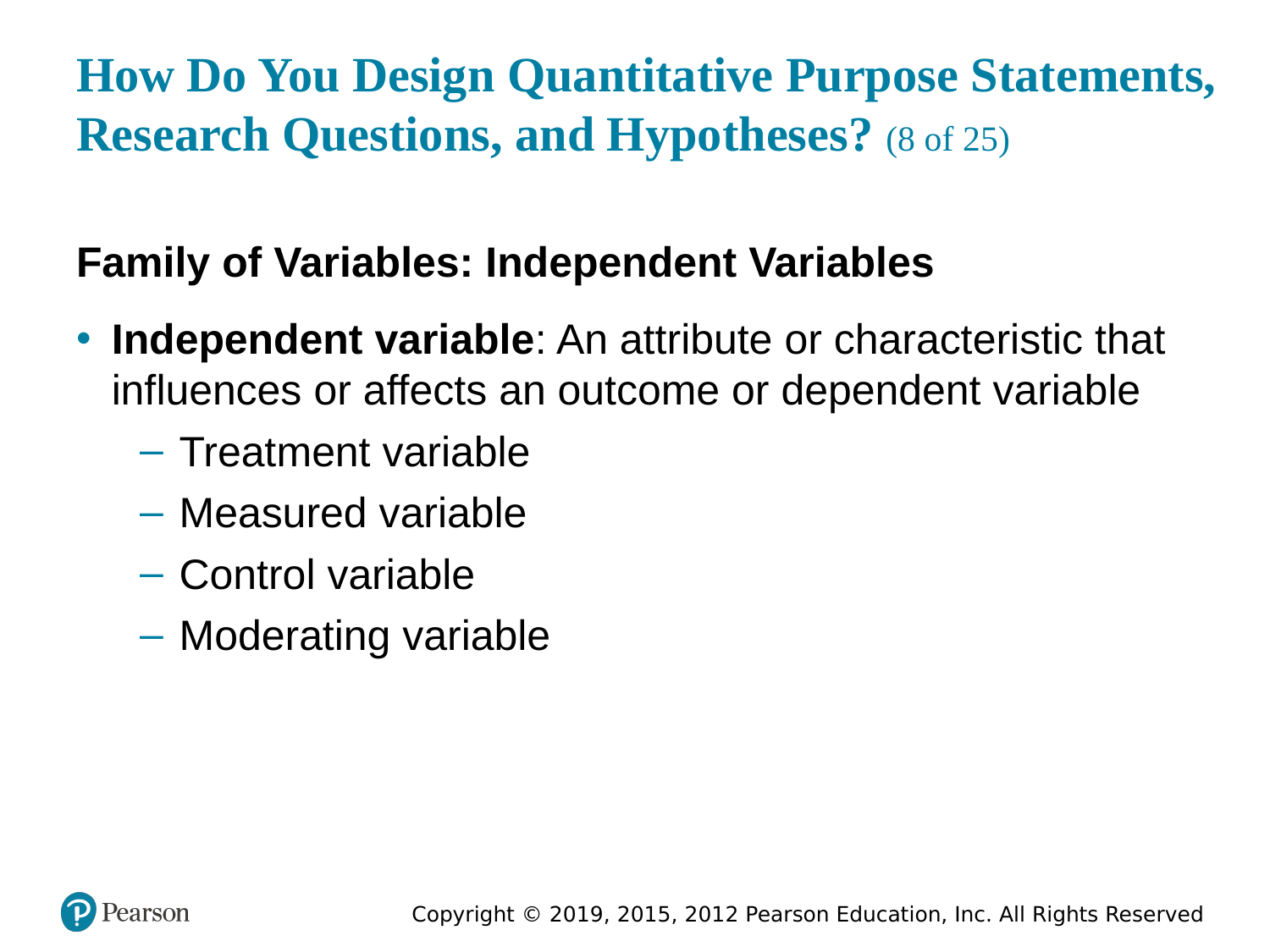

# How Do You Design Quantitative Purpose Statements, Research Questions, and Hypotheses? (8 of 25)
Family of Variables: Independent Variables
Independent variable: An attribute or characteristic that influences or affects an outcome or dependent variable
Treatment variable
Measured variable
Control variable
Moderating variable